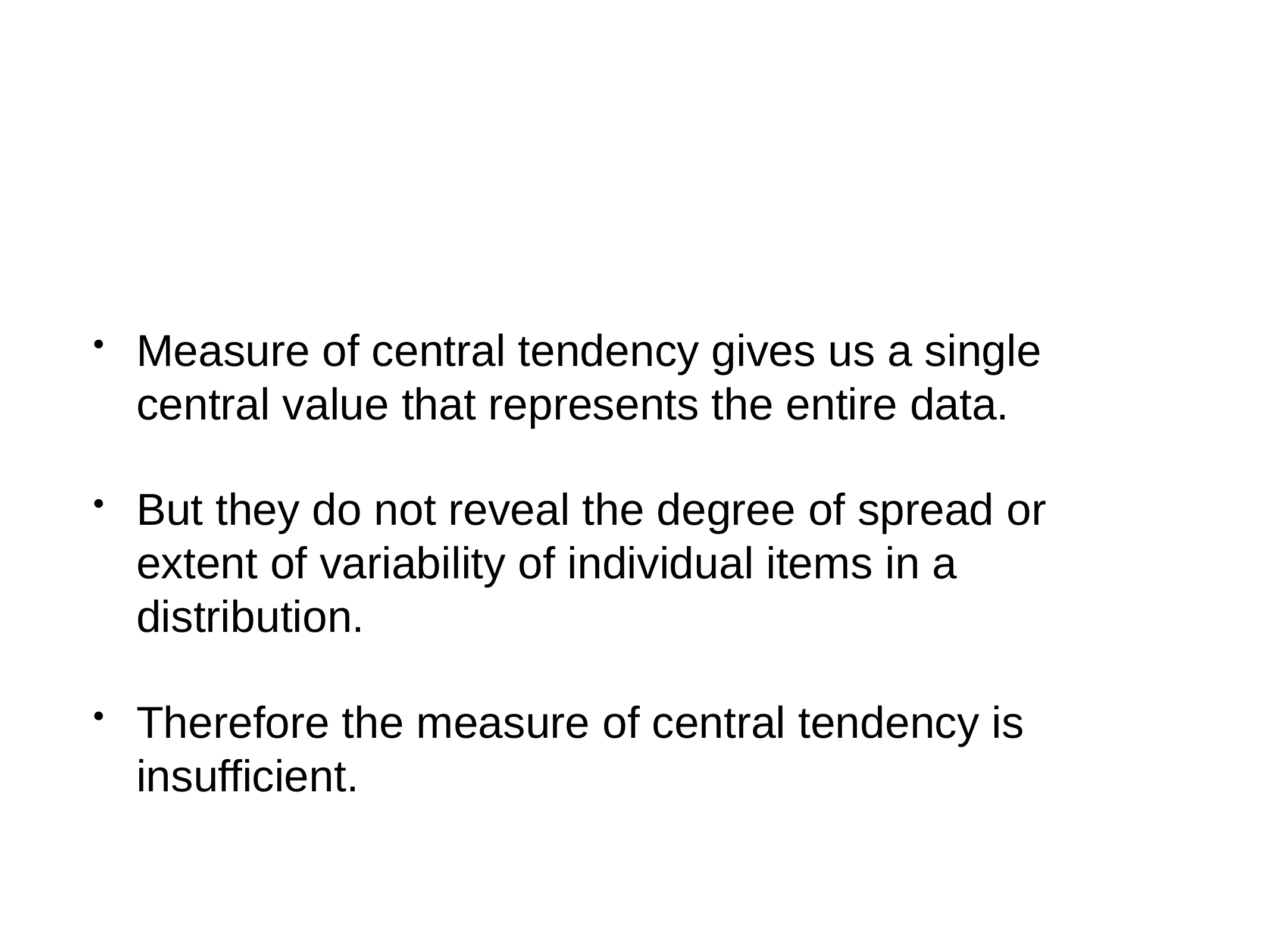

#
Measure of central tendency gives us a single central value that represents the entire data.
But they do not reveal the degree of spread or extent of variability of individual items in a distribution.
Therefore the measure of central tendency is insufficient.